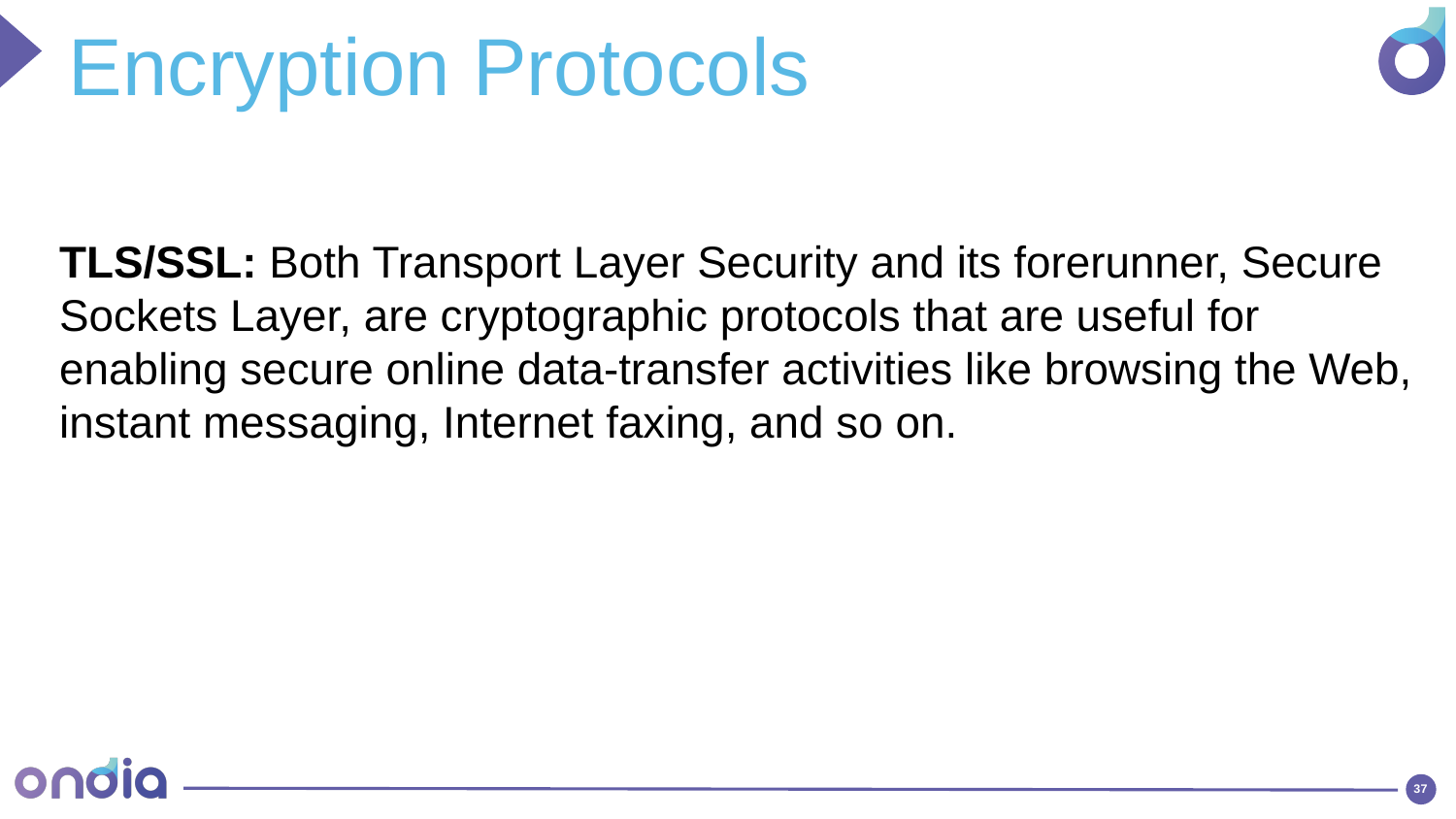

Encryption Protocols
TLS/SSL: Both Transport Layer Security and its forerunner, Secure Sockets Layer, are cryptographic protocols that are useful for enabling secure online data-transfer activities like browsing the Web, instant messaging, Internet faxing, and so on.